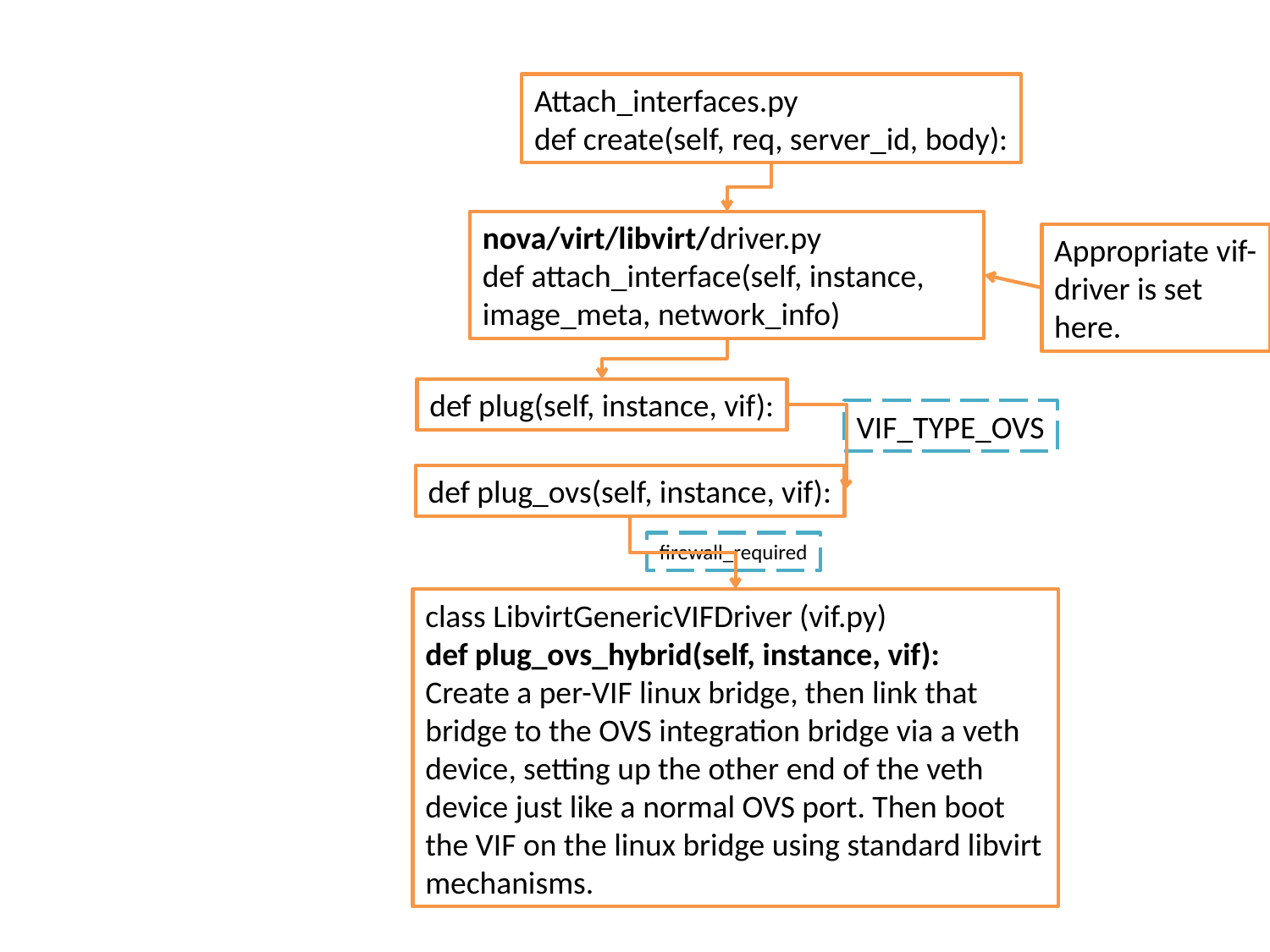

Attach_interfaces.py
def create(self, req, server_id, body):
nova/virt/libvirt/driver.py
def attach_interface(self, instance, image_meta, network_info)
Appropriate vif-driver is set here.
def plug(self, instance, vif):
VIF_TYPE_OVS
def plug_ovs(self, instance, vif):
firewall_required
class LibvirtGenericVIFDriver (vif.py)
def plug_ovs_hybrid(self, instance, vif):
Create a per-VIF linux bridge, then link that bridge to the OVS integration bridge via a veth device, setting up the other end of the veth device just like a normal OVS port. Then boot the VIF on the linux bridge using standard libvirt mechanisms.